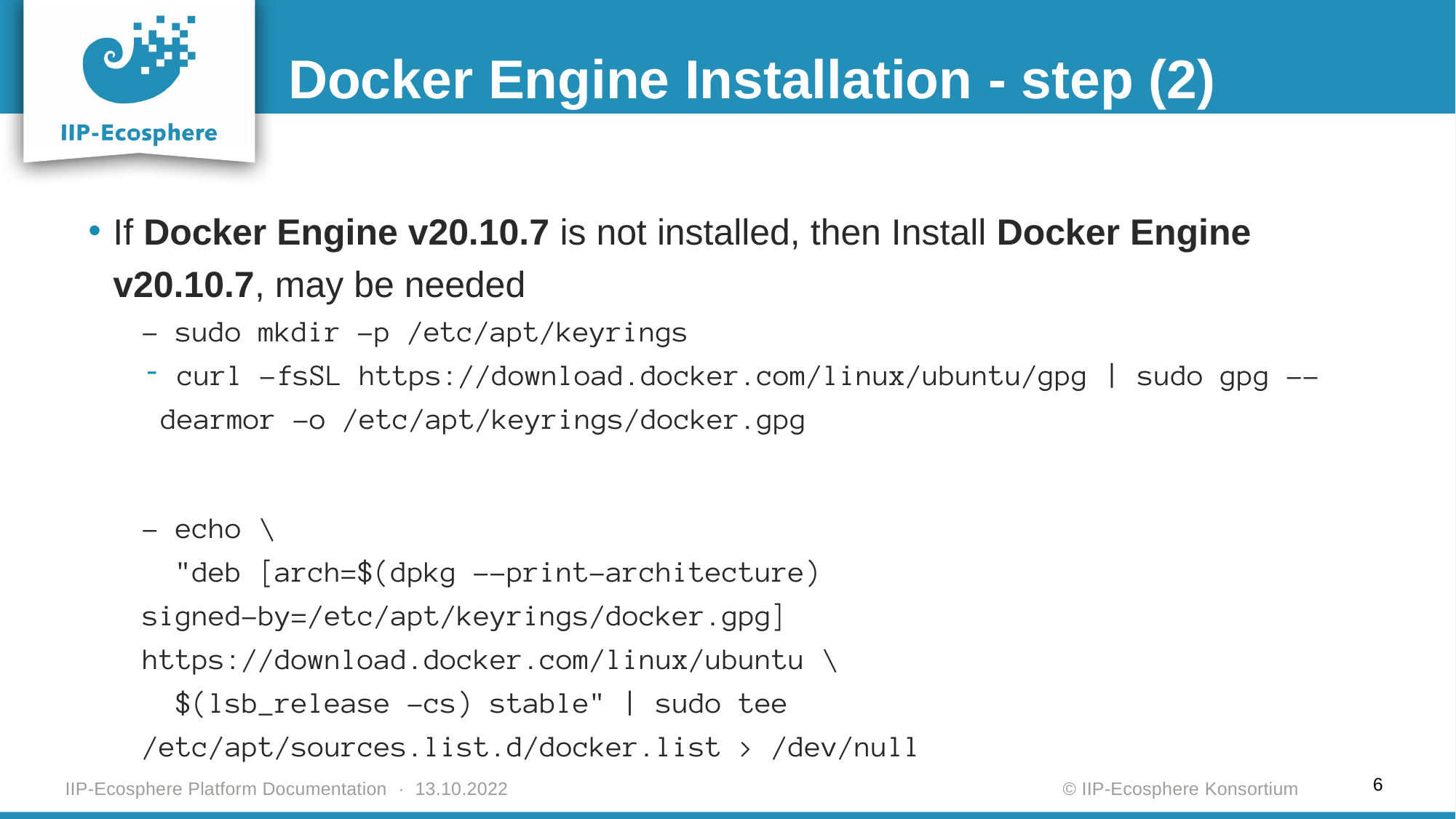

Docker Engine Installation - step (2)
If Docker Engine v20.10.7 is not installed, then Install Docker Engine v20.10.7, may be needed
- sudo mkdir -p /etc/apt/keyrings
 curl -fsSL https://download.docker.com/linux/ubuntu/gpg | sudo gpg --dearmor -o /etc/apt/keyrings/docker.gpg

- echo \
  "deb [arch=$(dpkg --print-architecture) signed-by=/etc/apt/keyrings/docker.gpg] https://download.docker.com/linux/ubuntu \
  $(lsb_release -cs) stable" | sudo tee /etc/apt/sources.list.d/docker.list > /dev/null